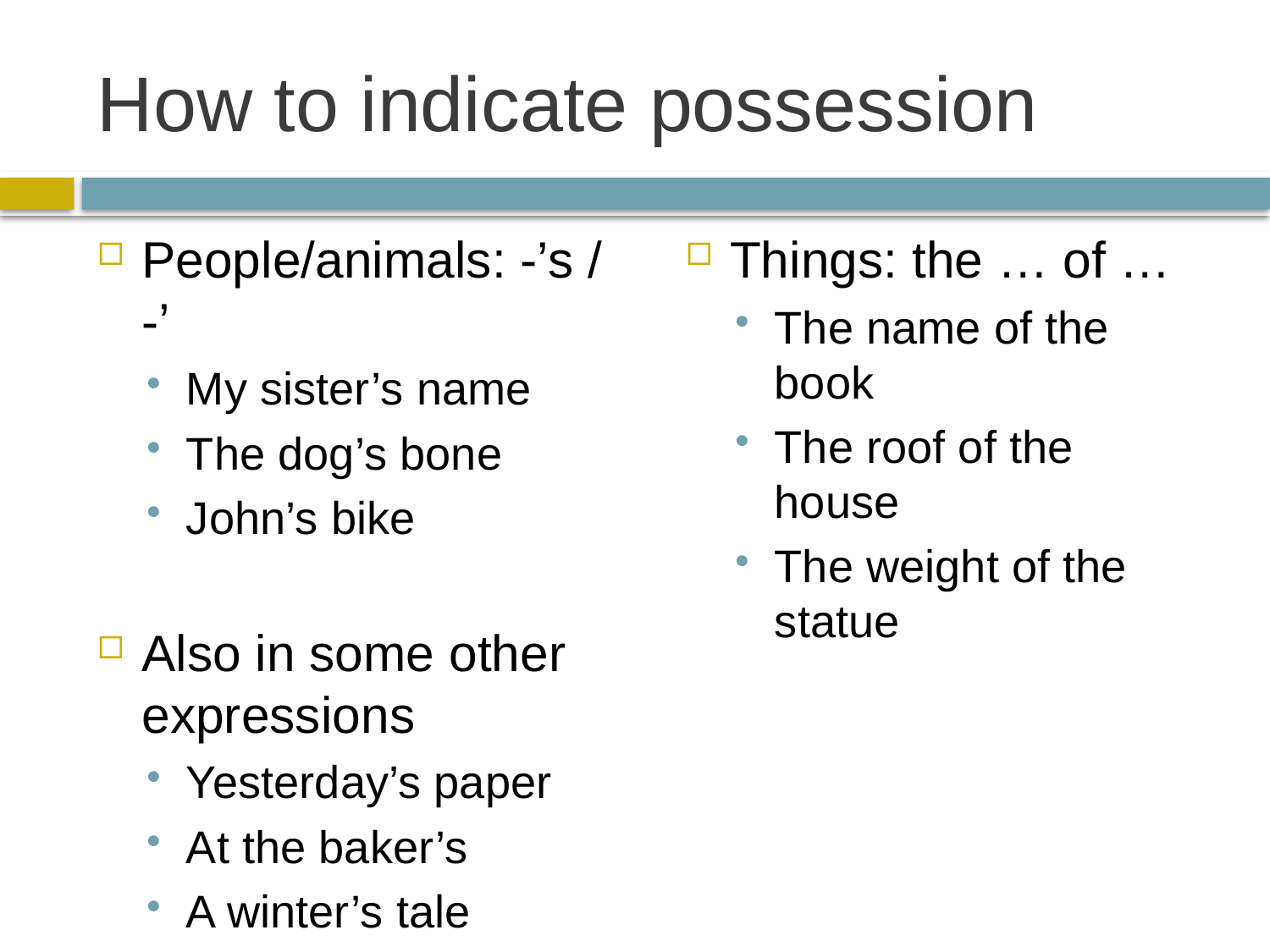

# How to indicate possession
People/animals: -’s / -’
My sister’s name
The dog’s bone
John’s bike

Also in some other expressions
Yesterday’s paper
At the baker’s
A winter’s tale
Things: the … of …
The name of the book
The roof of the house
The weight of the statue